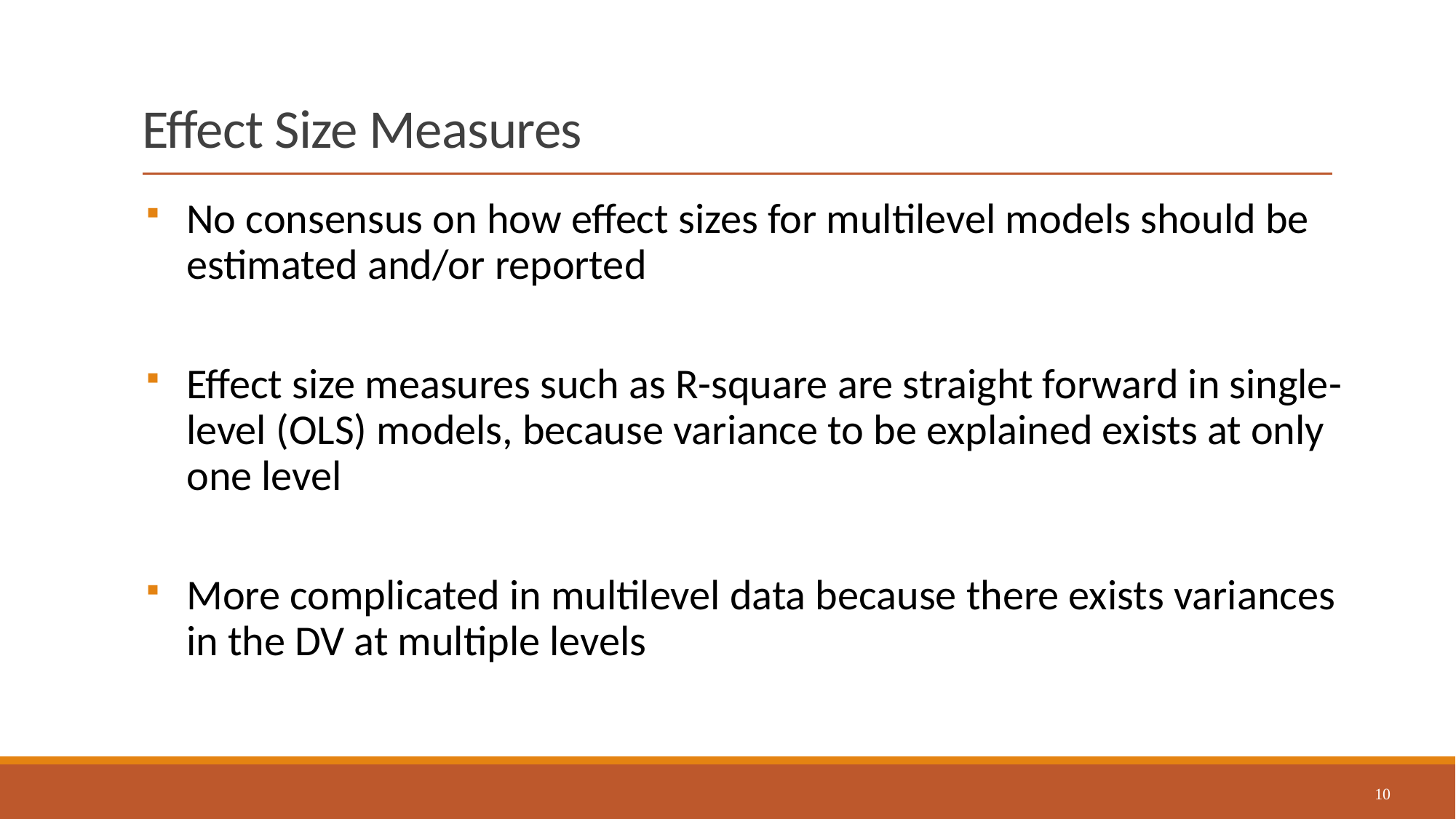

# Effect Size Measures
No consensus on how effect sizes for multilevel models should be estimated and/or reported

Effect size measures such as R-square are straight forward in single-level (OLS) models, because variance to be explained exists at only one level

More complicated in multilevel data because there exists variances in the DV at multiple levels
10